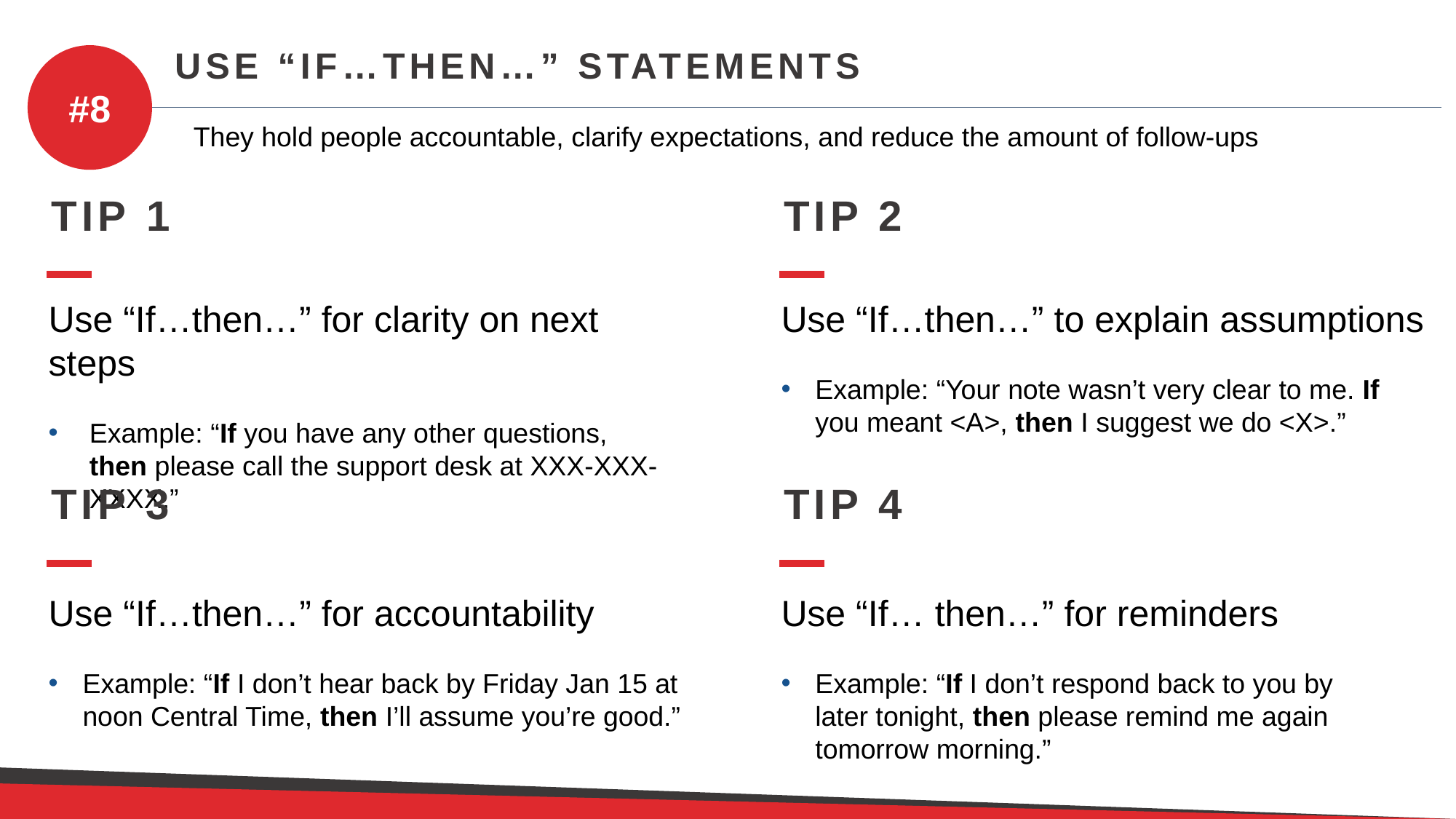

Use “If…then…” Statements
#8
They hold people accountable, clarify expectations, and reduce the amount of follow-ups
TIP 1
TIP 2
Use “If…then…” for clarity on next steps

Example: “If you have any other questions, then please call the support desk at XXX-XXX-XXXX.”

Use “If…then…” to explain assumptions

Example: “Your note wasn’t very clear to me. If you meant <A>, then I suggest we do <X>.”

TIP 3
TIP 4
Use “If…then…” for accountability

Example: “If I don’t hear back by Friday Jan 15 at noon Central Time, then I’ll assume you’re good.”

Use “If… then…” for reminders

Example: “If I don’t respond back to you by later tonight, then please remind me again tomorrow morning.”